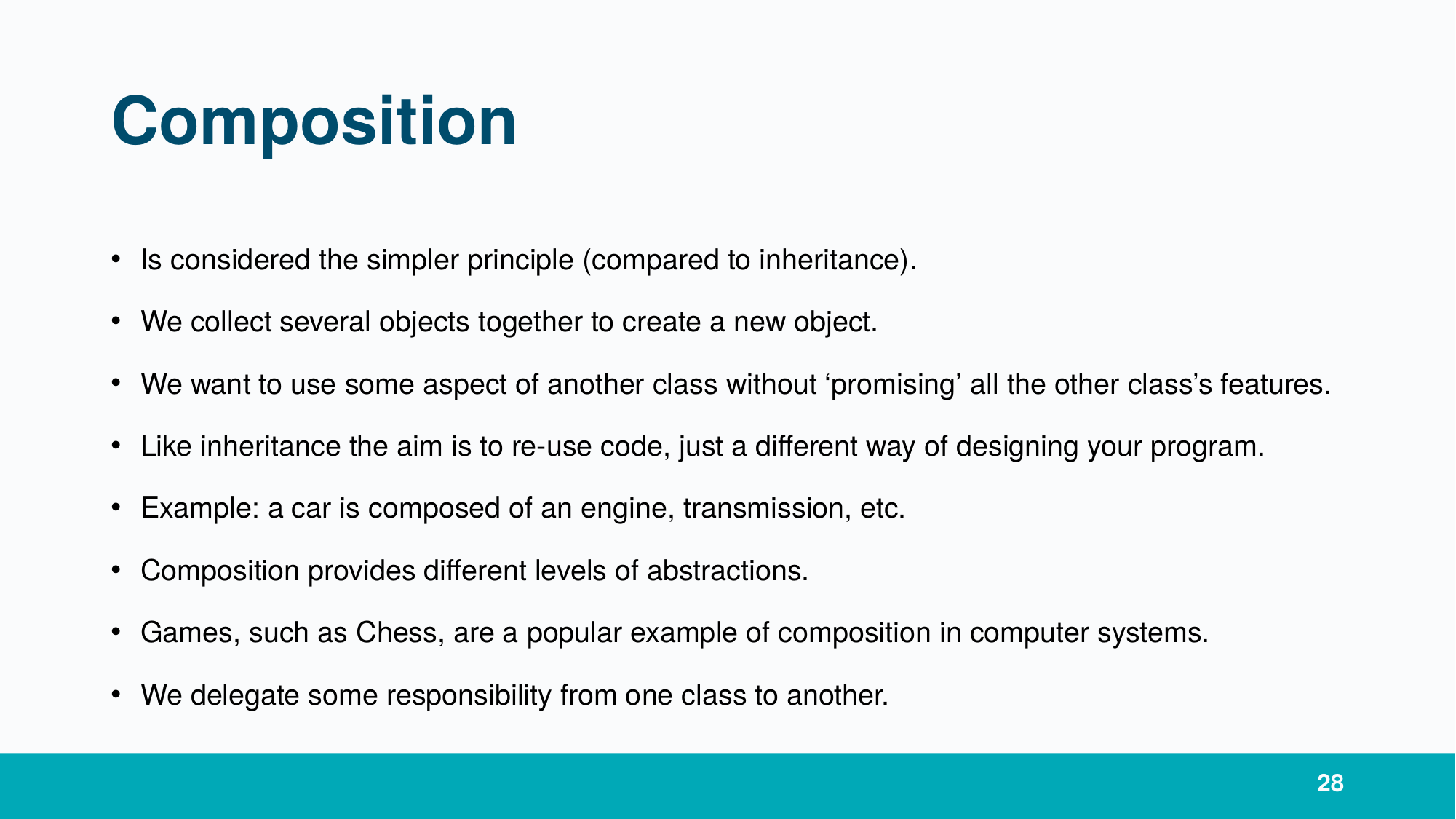

# Composition
Is considered the simpler principle (compared to inheritance).
We collect several objects together to create a new object.
We want to use some aspect of another class without ‘promising’ all the other class’s features.
Like inheritance the aim is to re-use code, just a different way of designing your program.
Example: a car is composed of an engine, transmission, etc.
Composition provides different levels of abstractions.
Games, such as Chess, are a popular example of composition in computer systems.
We delegate some responsibility from one class to another.
28